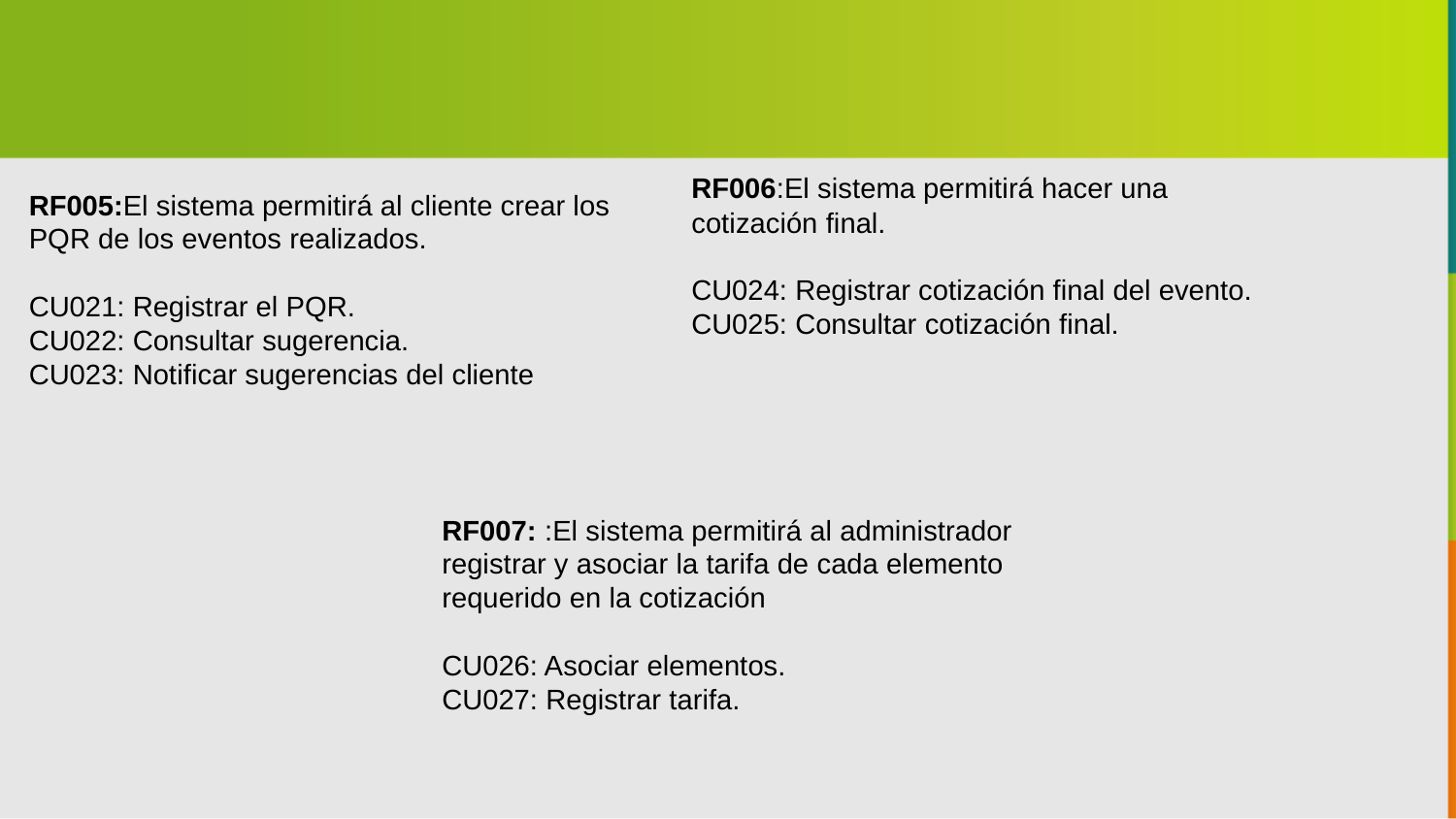

RF006:El sistema permitirá hacer una
cotización final.

CU024: Registrar cotización final del evento.
CU025: Consultar cotización final.
RF005:El sistema permitirá al cliente crear los PQR de los eventos realizados.

CU021: Registrar el PQR.
CU022: Consultar sugerencia.
CU023: Notificar sugerencias del cliente
RF007: :El sistema permitirá al administrador
registrar y asociar la tarifa de cada elemento
requerido en la cotización

CU026: Asociar elementos.
CU027: Registrar tarifa.